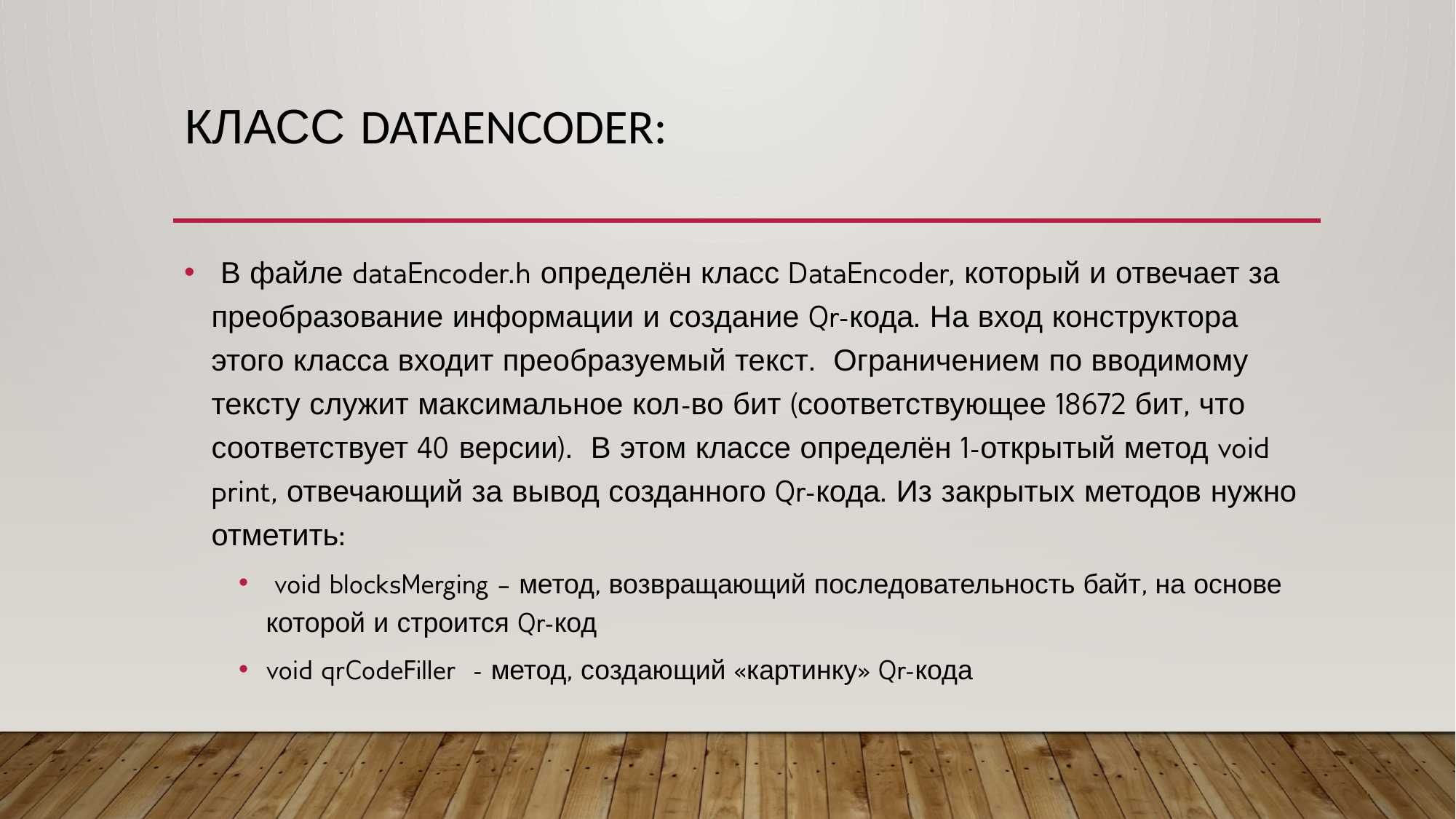

# Класс dataEncoder:
 В файле dataEncoder.h определён класс DataEncoder, который и отвечает за преобразование информации и создание Qr-кода. На вход конструктора этого класса входит преобразуемый текст.  Ограничением по вводимому тексту служит максимальное кол-во бит (соответствующее 18672 бит, что соответствует 40 версии).  В этом классе определён 1-открытый метод void print, отвечающий за вывод созданного Qr-кода. Из закрытых методов нужно отметить:
 void blocksMerging – метод, возвращающий последовательность байт, на основе которой и строится Qr-код
void qrCodeFiller  - метод, создающий «картинку» Qr-кода